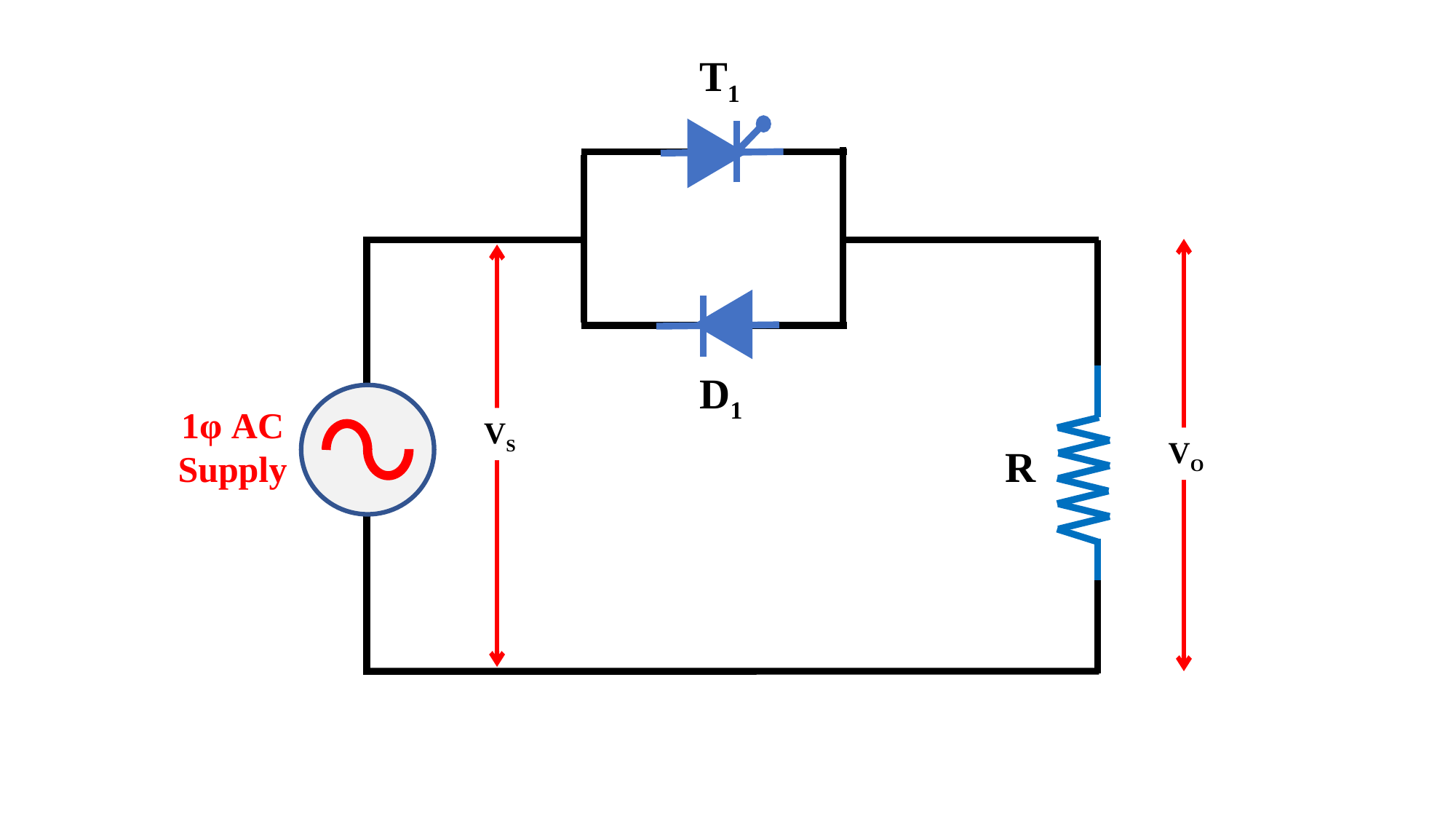

T1

D1

1φ AC Supply
VS
VO
R